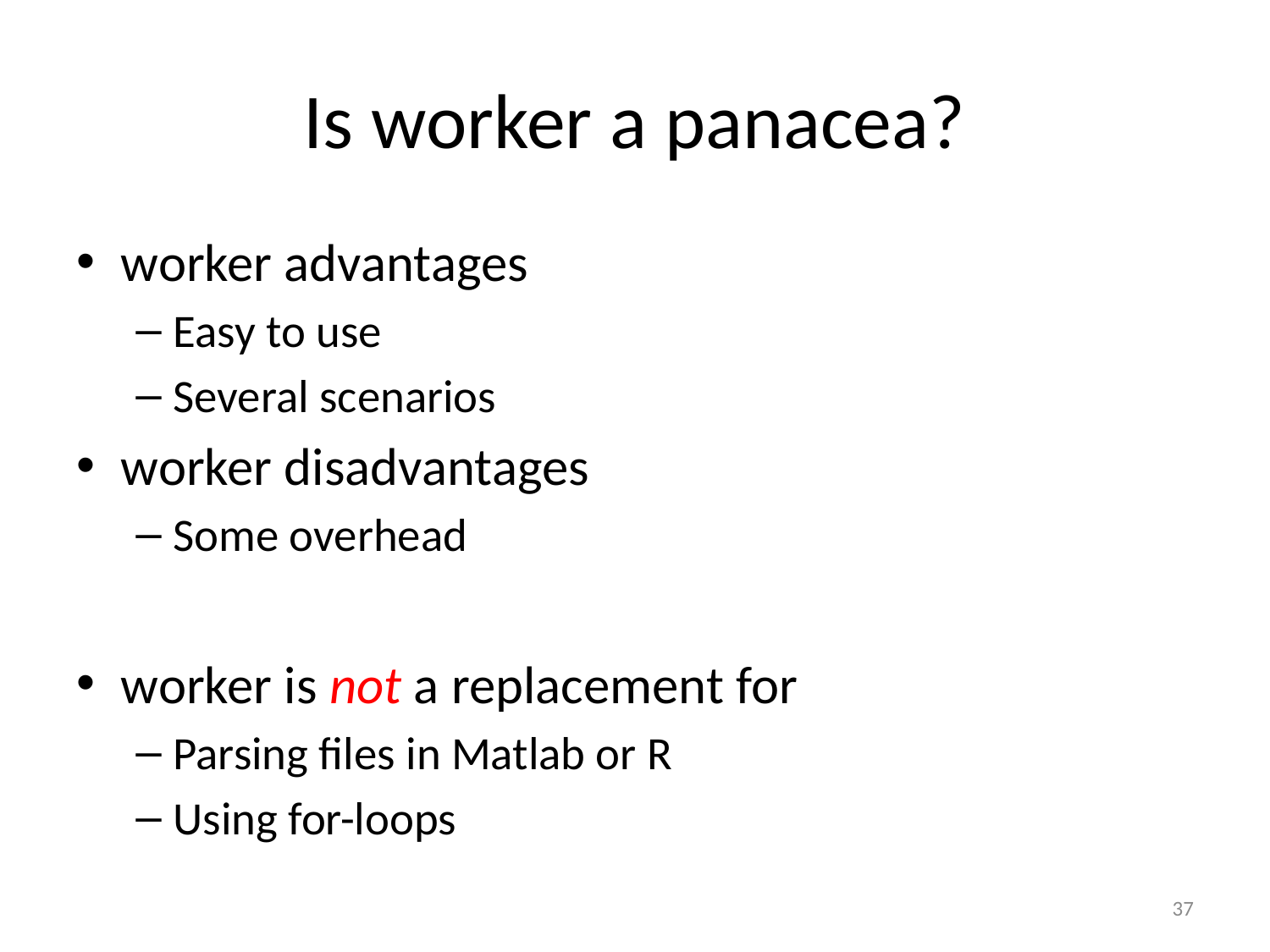

Is worker a panacea?
worker advantages
Easy to use
Several scenarios
worker disadvantages
Some overhead

worker is not a replacement for
Parsing files in Matlab or R
Using for-loops
37